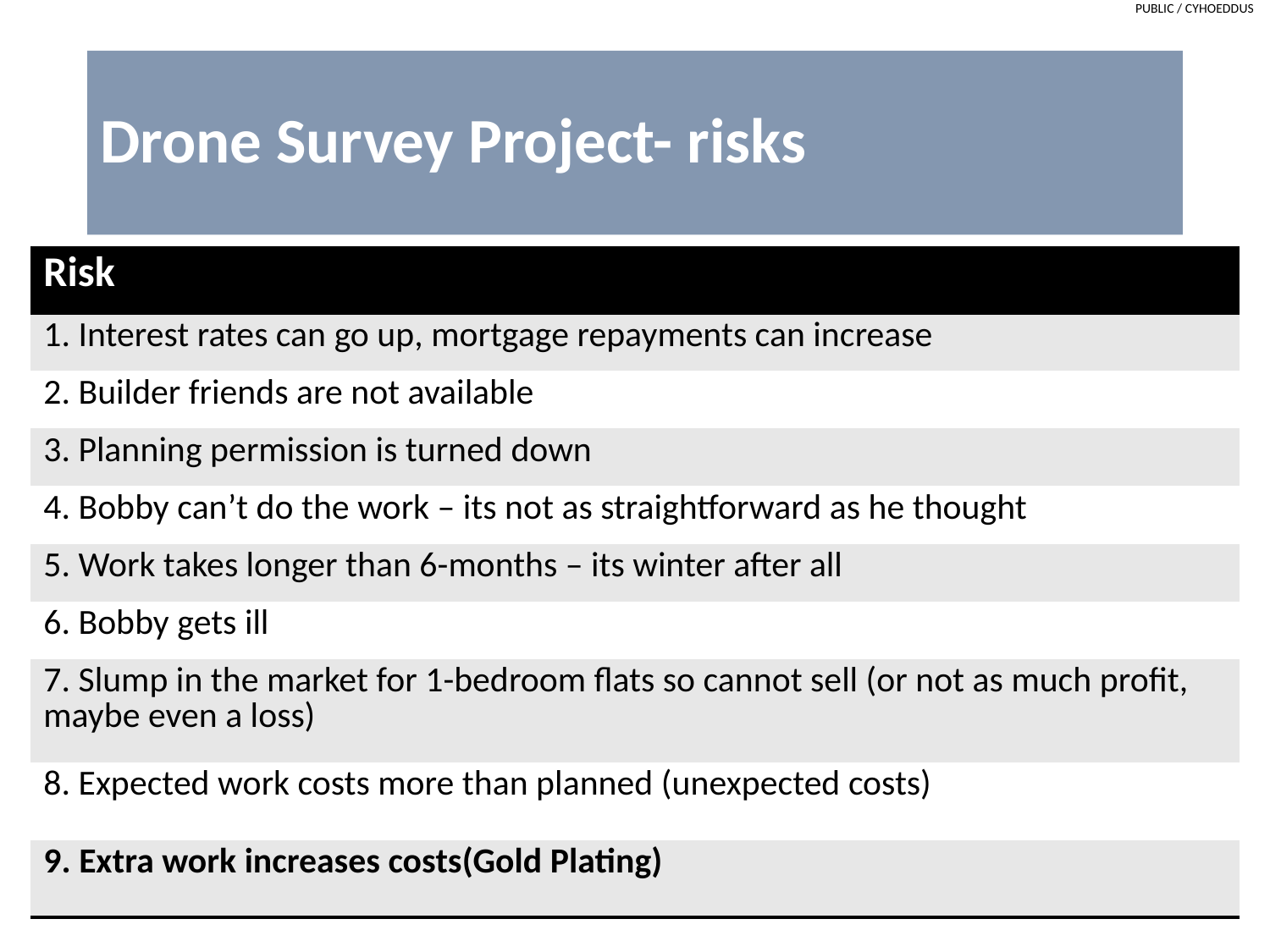

# Drone Survey Project- risks
| Risk |
| --- |
| 1. Interest rates can go up, mortgage repayments can increase |
| 2. Builder friends are not available |
| 3. Planning permission is turned down |
| 4. Bobby can’t do the work – its not as straightforward as he thought |
| 5. Work takes longer than 6-months – its winter after all |
| 6. Bobby gets ill |
| 7. Slump in the market for 1-bedroom flats so cannot sell (or not as much profit, maybe even a loss) |
| 8. Expected work costs more than planned (unexpected costs) |
| 9. Extra work increases costs(Gold Plating) |
10